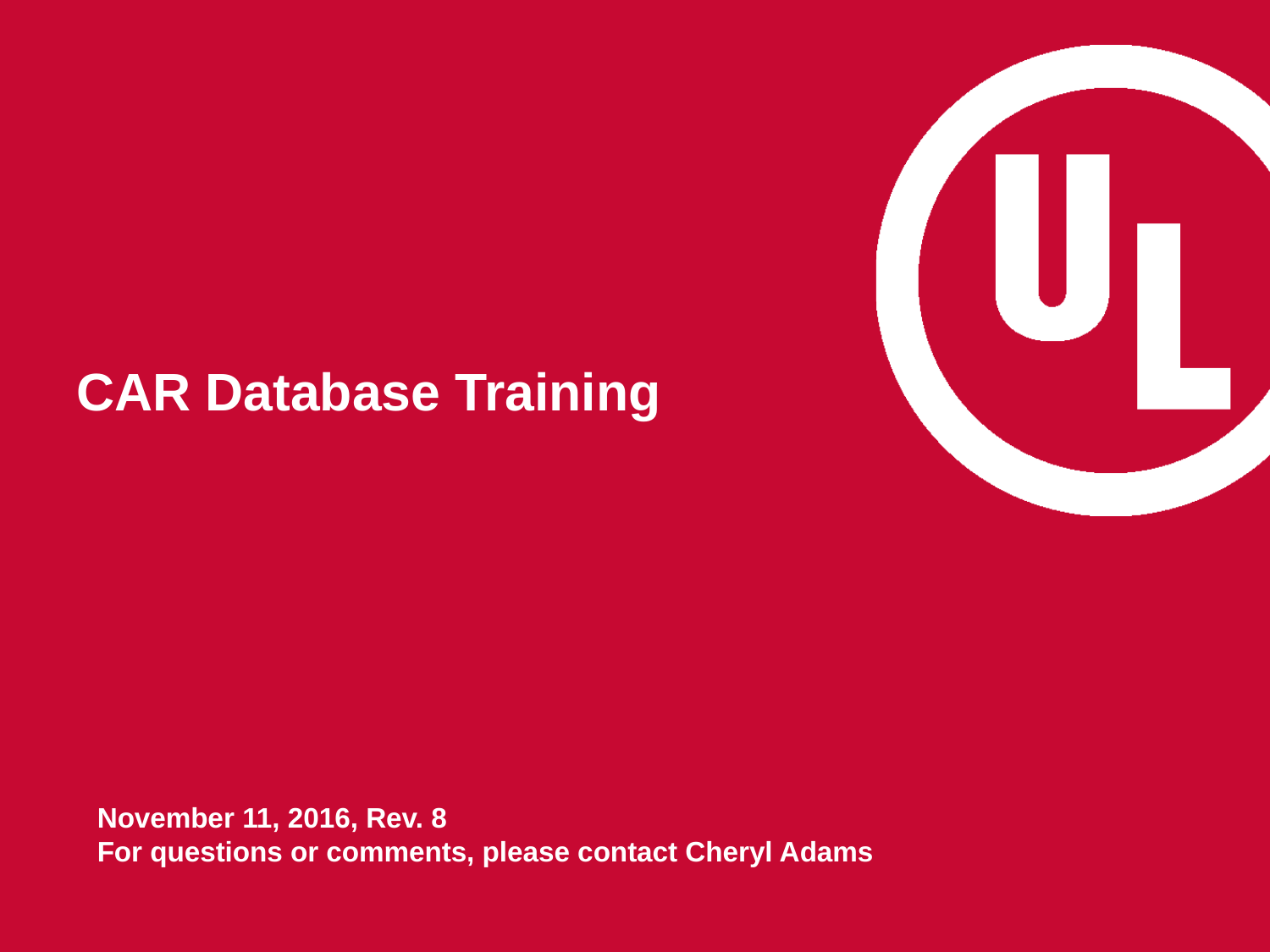

# CAR Database Training
November 11, 2016, Rev. 8
For questions or comments, please contact Cheryl Adams